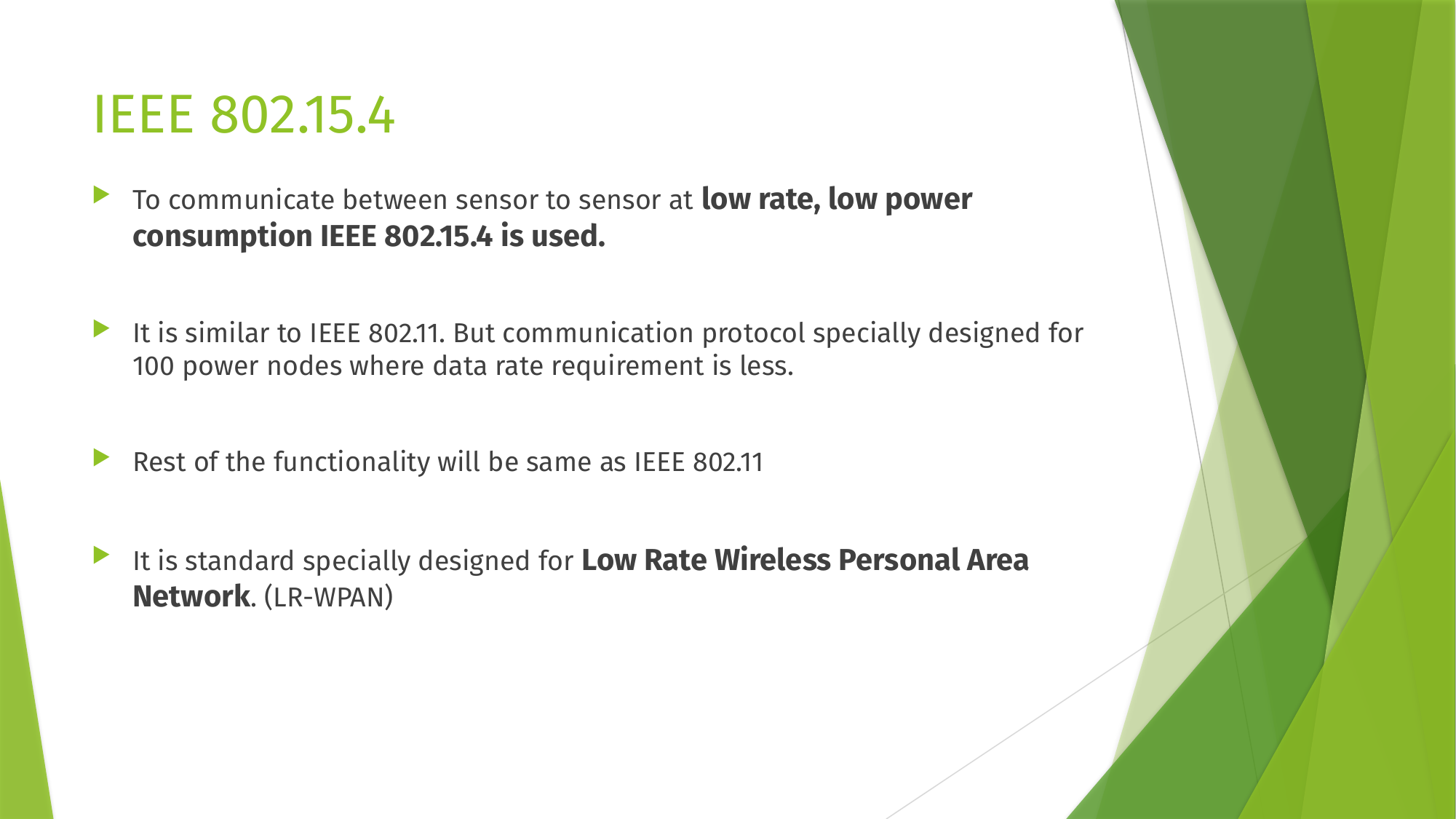

# IEEE 802.15.4
To communicate between sensor to sensor at low rate, low power consumption IEEE 802.15.4 is used.

It is similar to IEEE 802.11. But communication protocol specially designed for 100 power nodes where data rate requirement is less.

Rest of the functionality will be same as IEEE 802.11

It is standard specially designed for Low Rate Wireless Personal Area Network. (LR-WPAN)